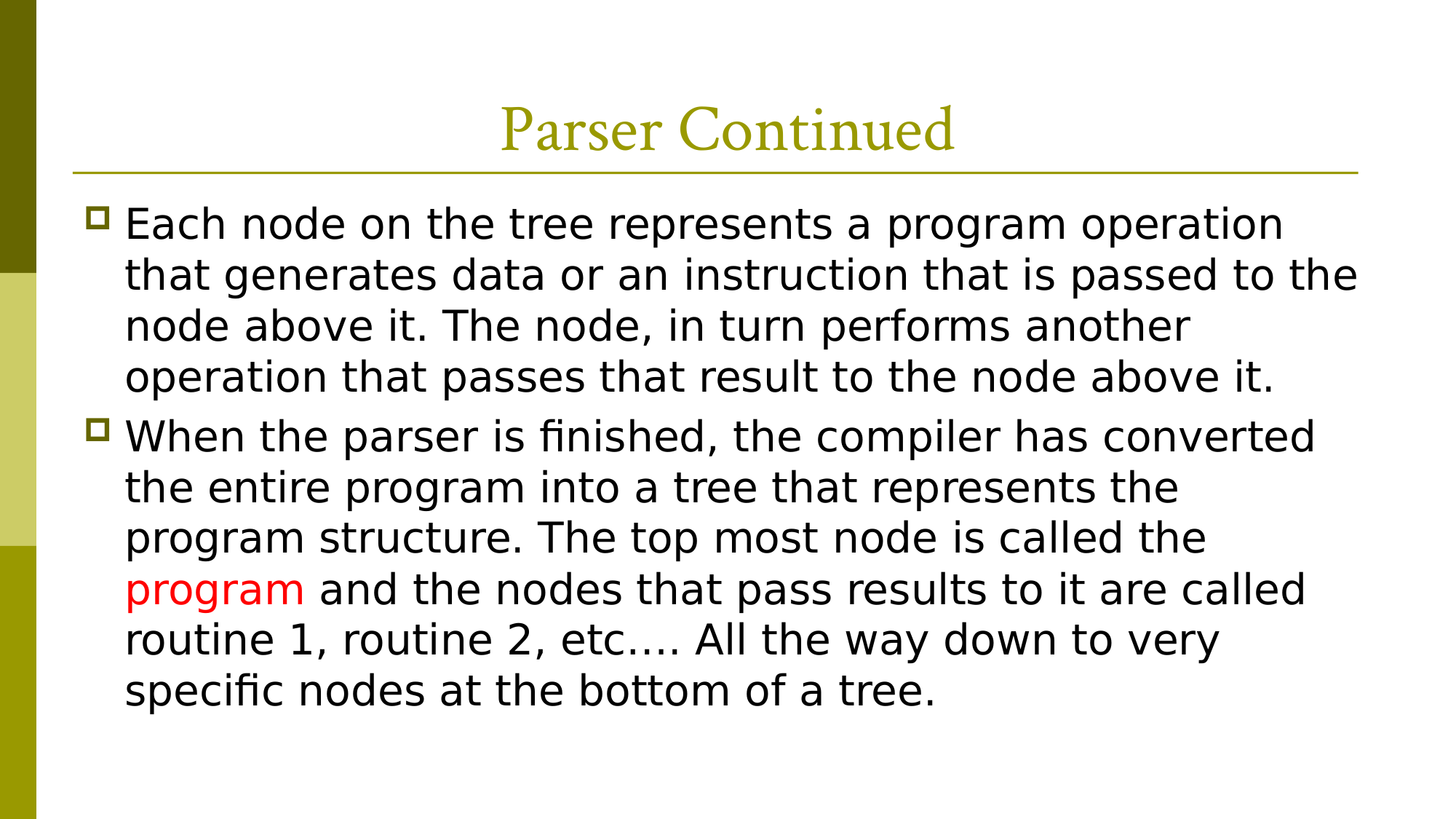

# Parser Continued
Each node on the tree represents a program operation that generates data or an instruction that is passed to the node above it. The node, in turn performs another operation that passes that result to the node above it.
When the parser is finished, the compiler has converted the entire program into a tree that represents the program structure. The top most node is called the program and the nodes that pass results to it are called routine 1, routine 2, etc…. All the way down to very specific nodes at the bottom of a tree.